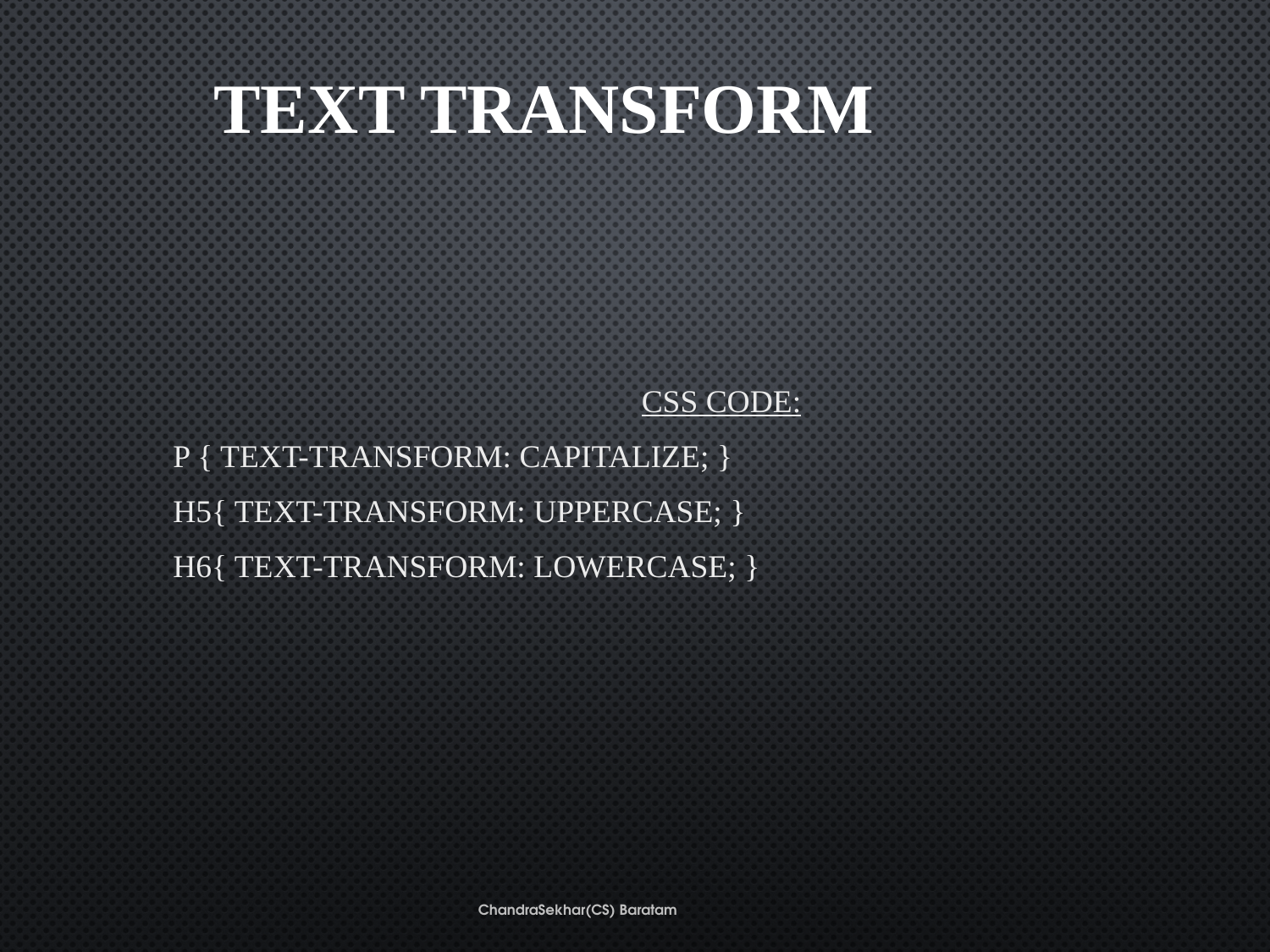

# Text Transform
CSS Code:
p { text-transform: capitalize; }
h5{ text-transform: uppercase; }
h6{ text-transform: lowercase; }

ChandraSekhar(CS) Baratam